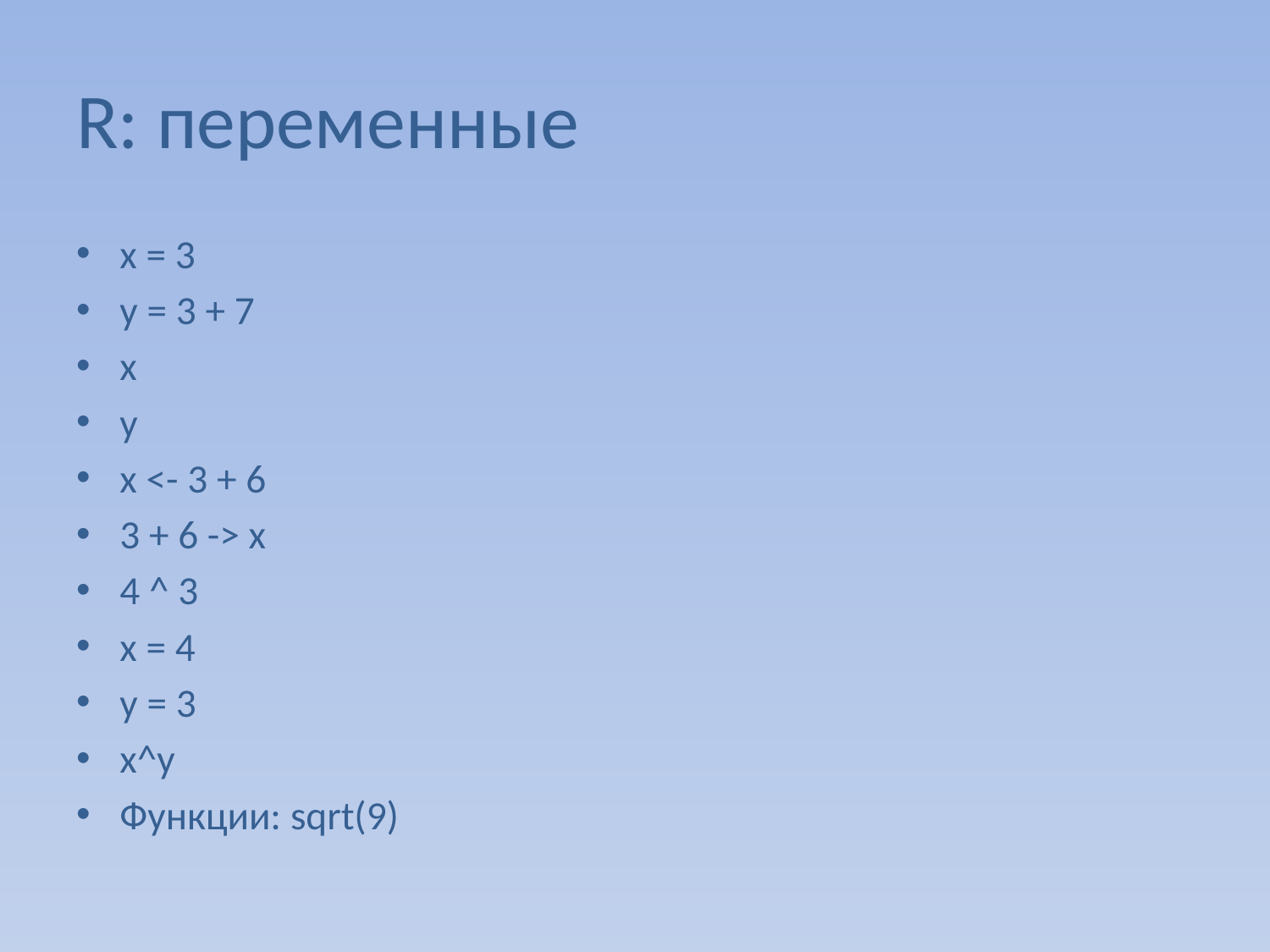

# R: переменные
x = 3
y = 3 + 7
x
y
x <- 3 + 6
3 + 6 -> x
4 ^ 3
x = 4
y = 3
x^y
Функции: sqrt(9)